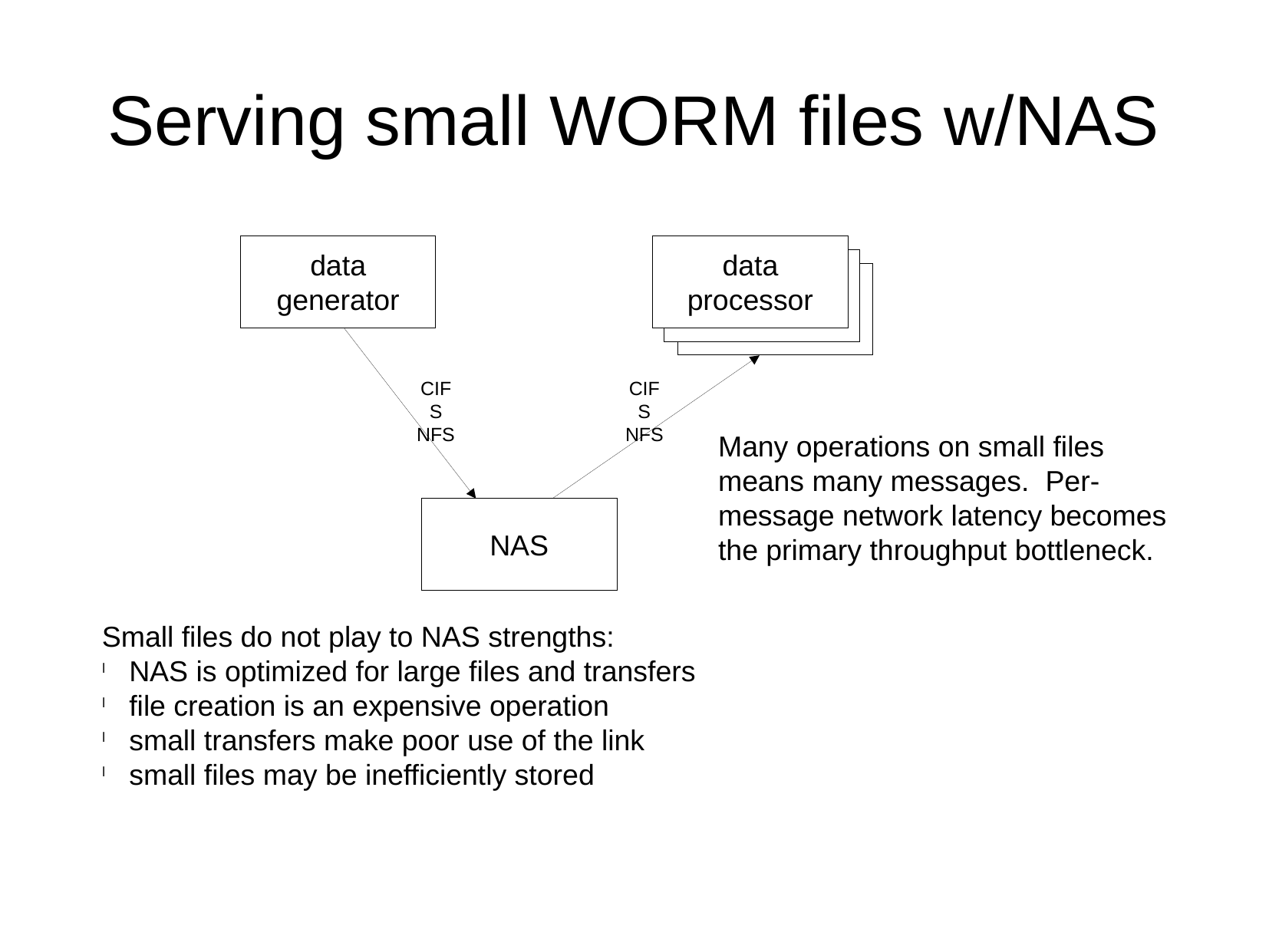

Serving small WORM files w/NAS
data generator
data processor

CIFS
NFS
CIFS
NFS
Many operations on small files means many messages.  Per-message network latency becomes the primary throughput bottleneck.
NAS
Small files do not play to NAS strengths:
NAS is optimized for large files and transfers
file creation is an expensive operation
small transfers make poor use of the link
small files may be inefficiently stored